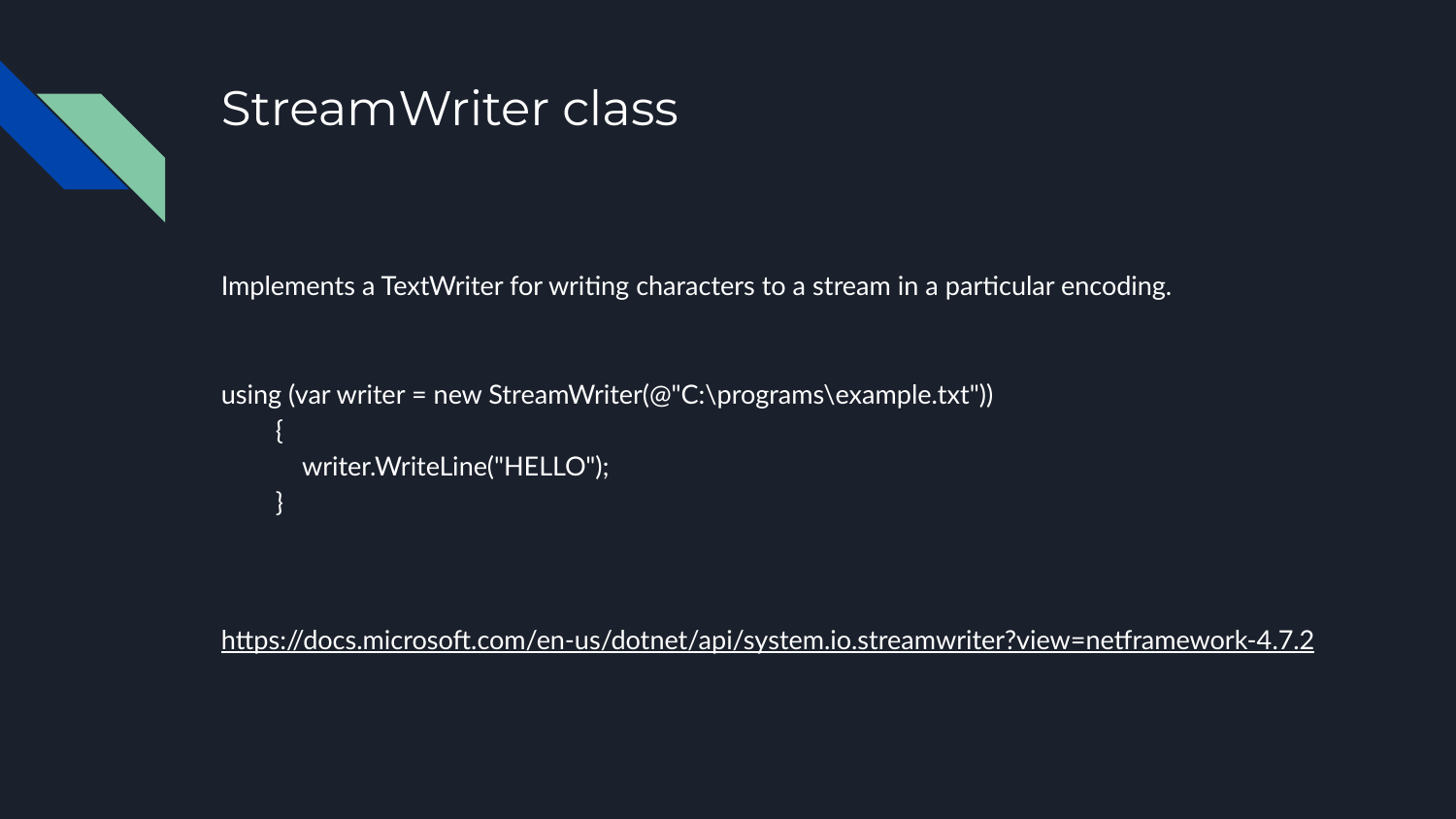

# StreamWriter class
Implements a TextWriter for writing characters to a stream in a particular encoding.
using (var writer = new StreamWriter(@"C:\programs\example.txt"))
        {
            writer.WriteLine("HELLO");
        }

https://docs.microsoft.com/en-us/dotnet/api/system.io.streamwriter?view=netframework-4.7.2